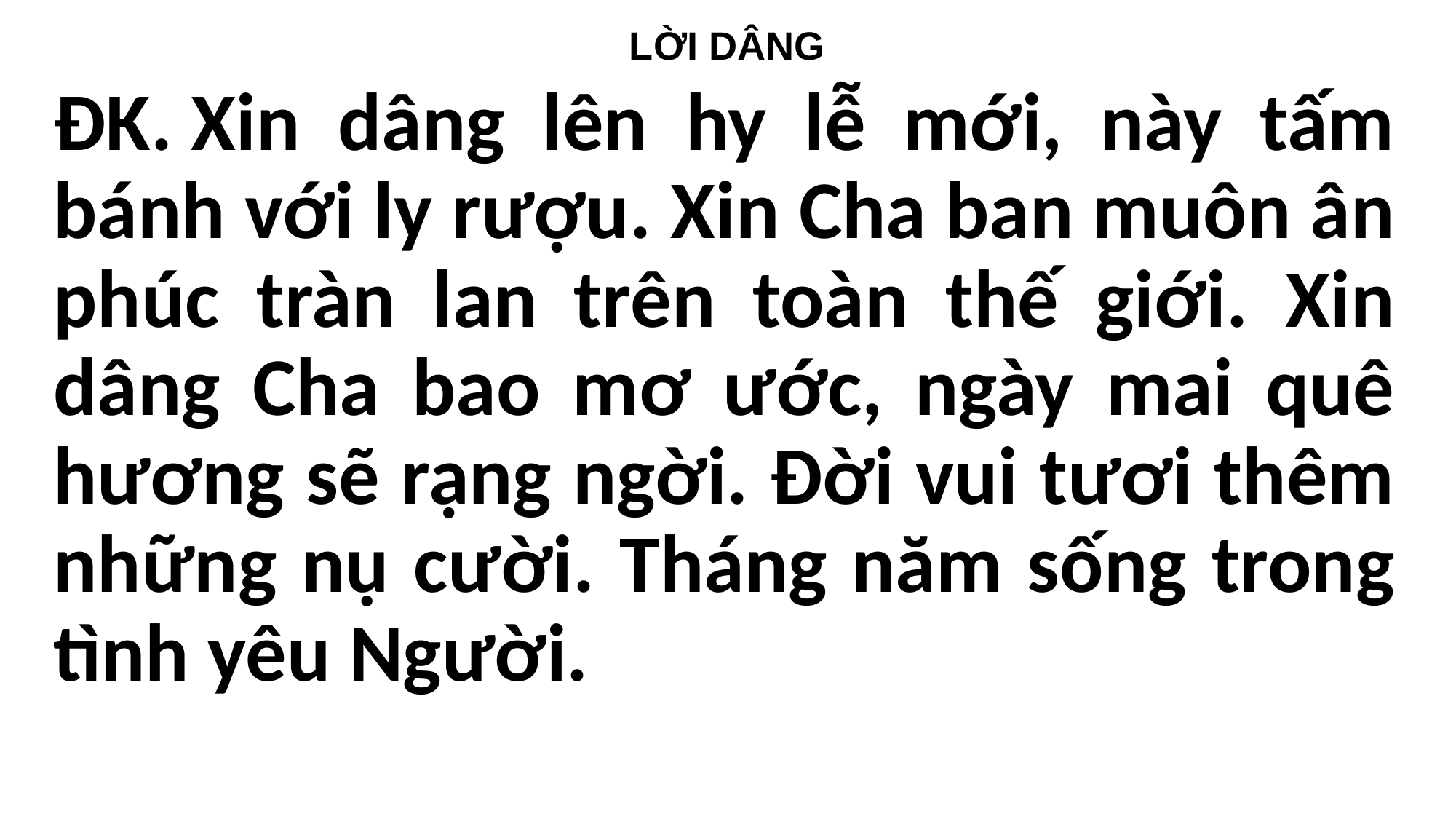

LỜI DÂNG
ĐK. Xin dâng lên hy lễ mới, này tấm bánh với ly rượu. Xin Cha ban muôn ân phúc tràn lan trên toàn thế giới. Xin dâng Cha bao mơ ước, ngày mai quê hương sẽ rạng ngời. Đời vui tươi thêm những nụ cười. Tháng năm sống trong tình yêu Người.